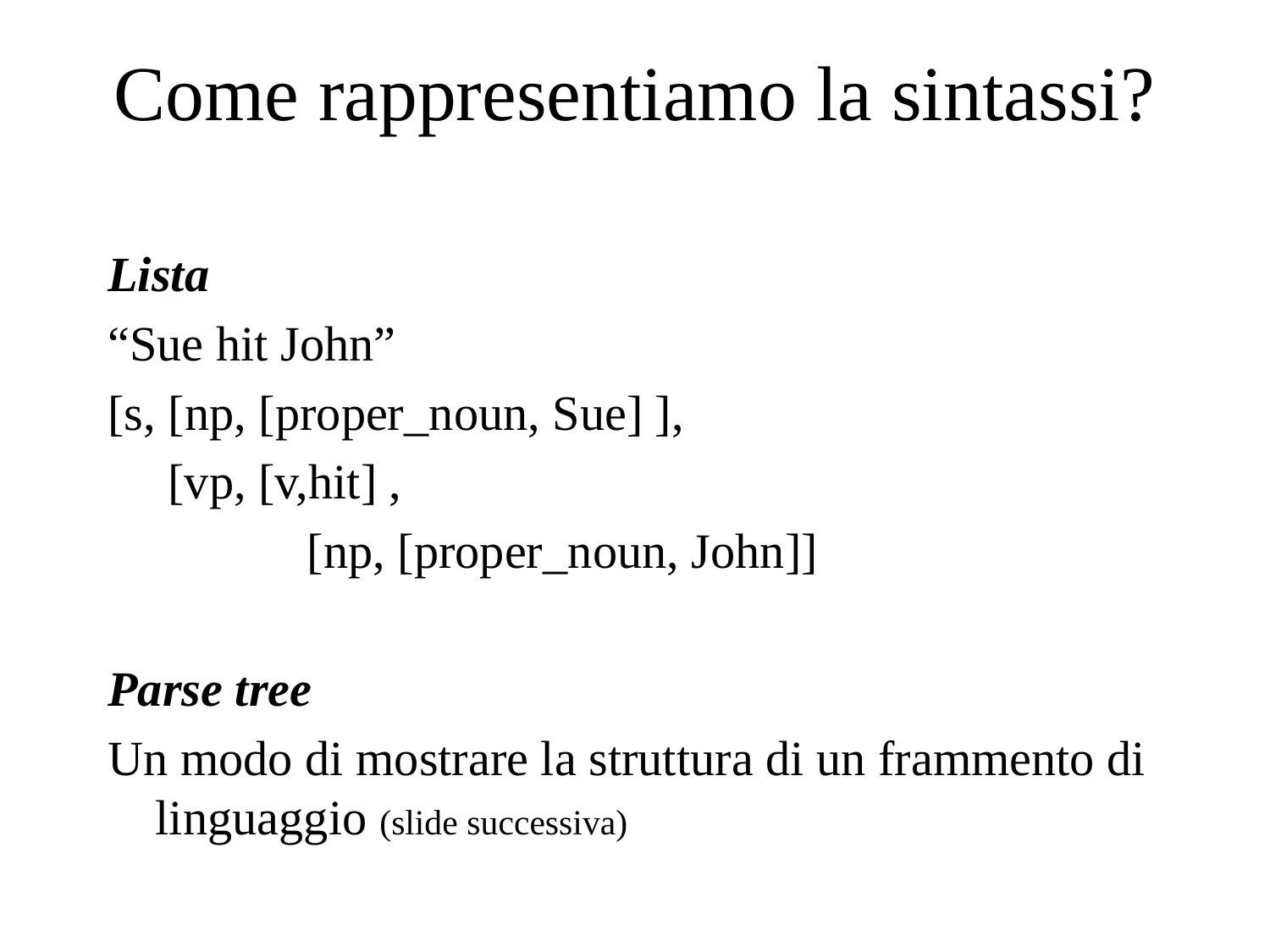

# Come rappresentiamo la sintassi?
Lista
“Sue hit John”
[s, [np, [proper_noun, Sue] ],
	 [vp, [v,hit] ,
		  [np, [proper_noun, John]]

Parse tree
Un modo di mostrare la struttura di un frammento di linguaggio (slide successiva)